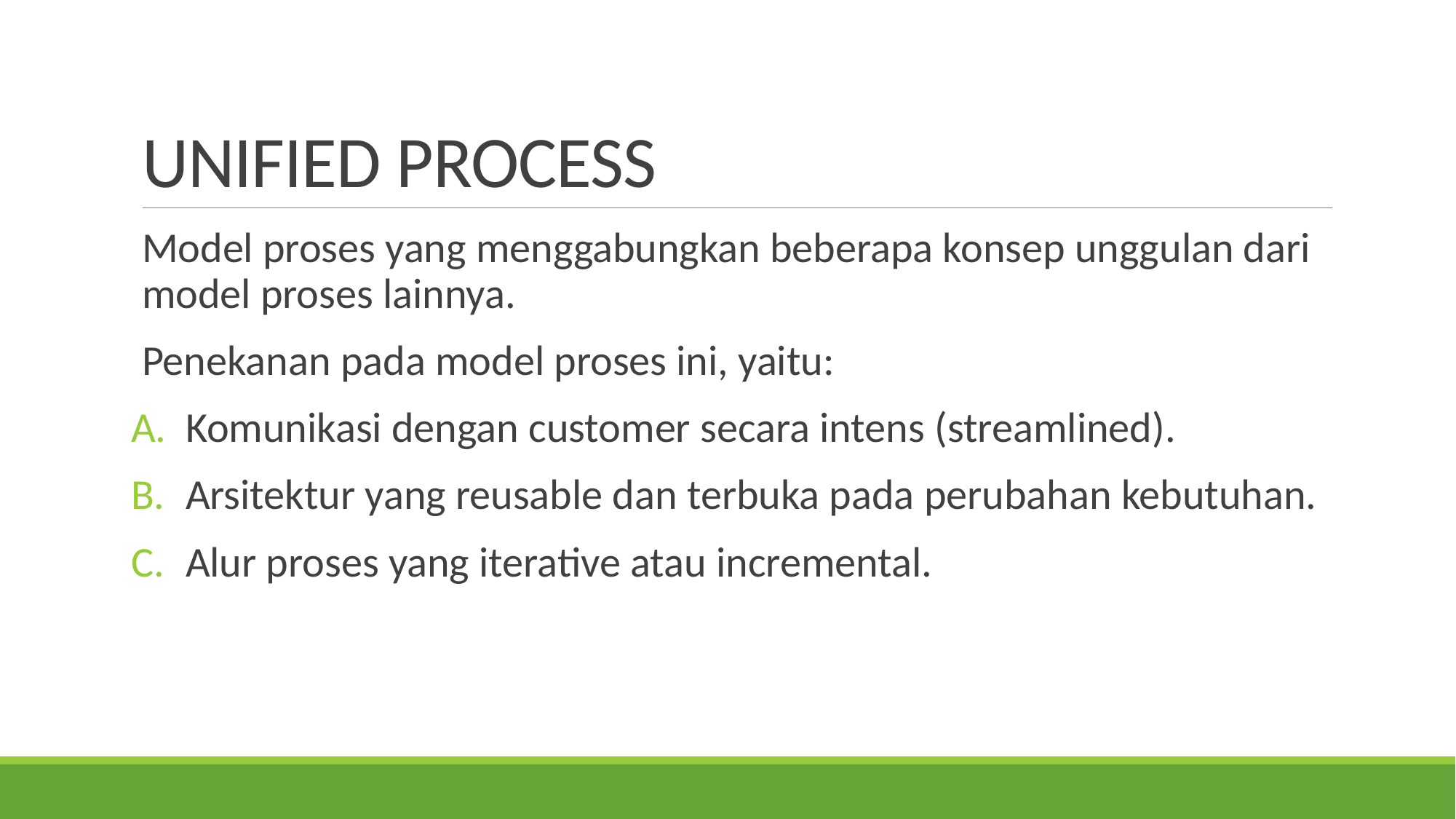

# UNIFIED PROCESS
Model proses yang menggabungkan beberapa konsep unggulan dari model proses lainnya.
Penekanan pada model proses ini, yaitu:
Komunikasi dengan customer secara intens (streamlined).
Arsitektur yang reusable dan terbuka pada perubahan kebutuhan.
Alur proses yang iterative atau incremental.